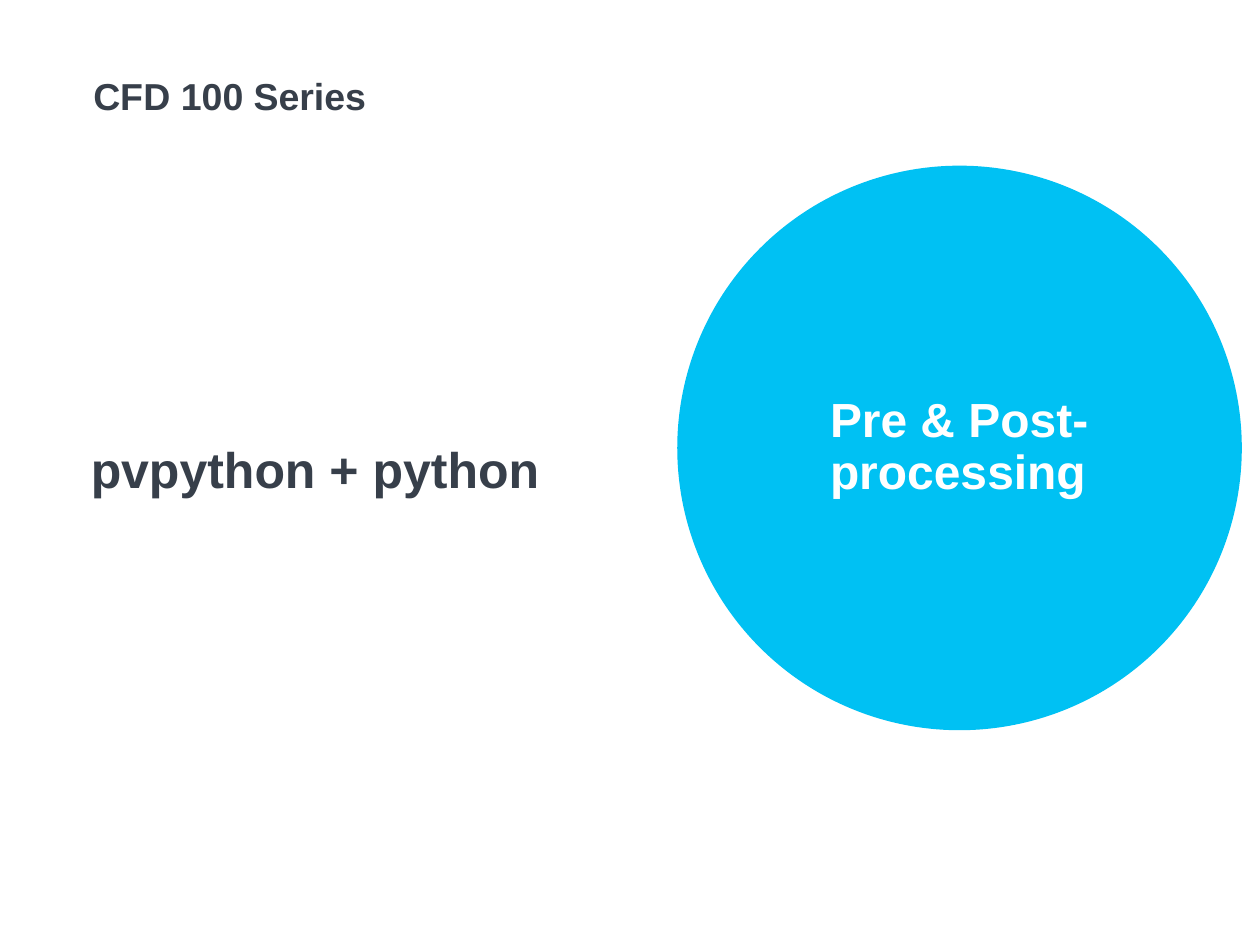

CFD 100 Series
Pre & Post-processing
pvpython + python